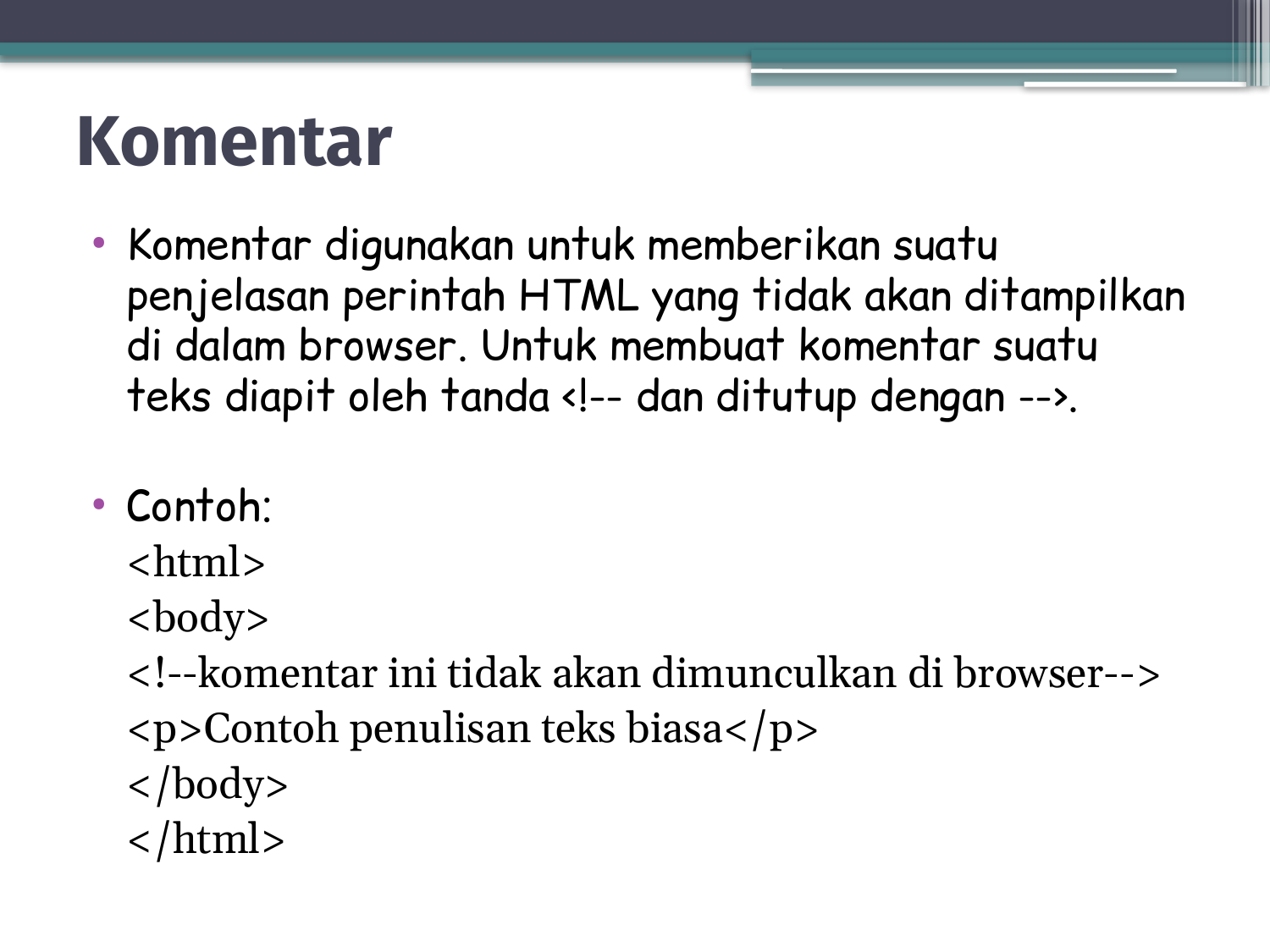

# Komentar
Komentar digunakan untuk memberikan suatu penjelasan perintah HTML yang tidak akan ditampilkan di dalam browser. Untuk membuat komentar suatu teks diapit oleh tanda <!-- dan ditutup dengan -->.

Contoh:
	<html>
	<body>
	<!--komentar ini tidak akan dimunculkan di browser-->
	<p>Contoh penulisan teks biasa</p>
	</body>
	</html>